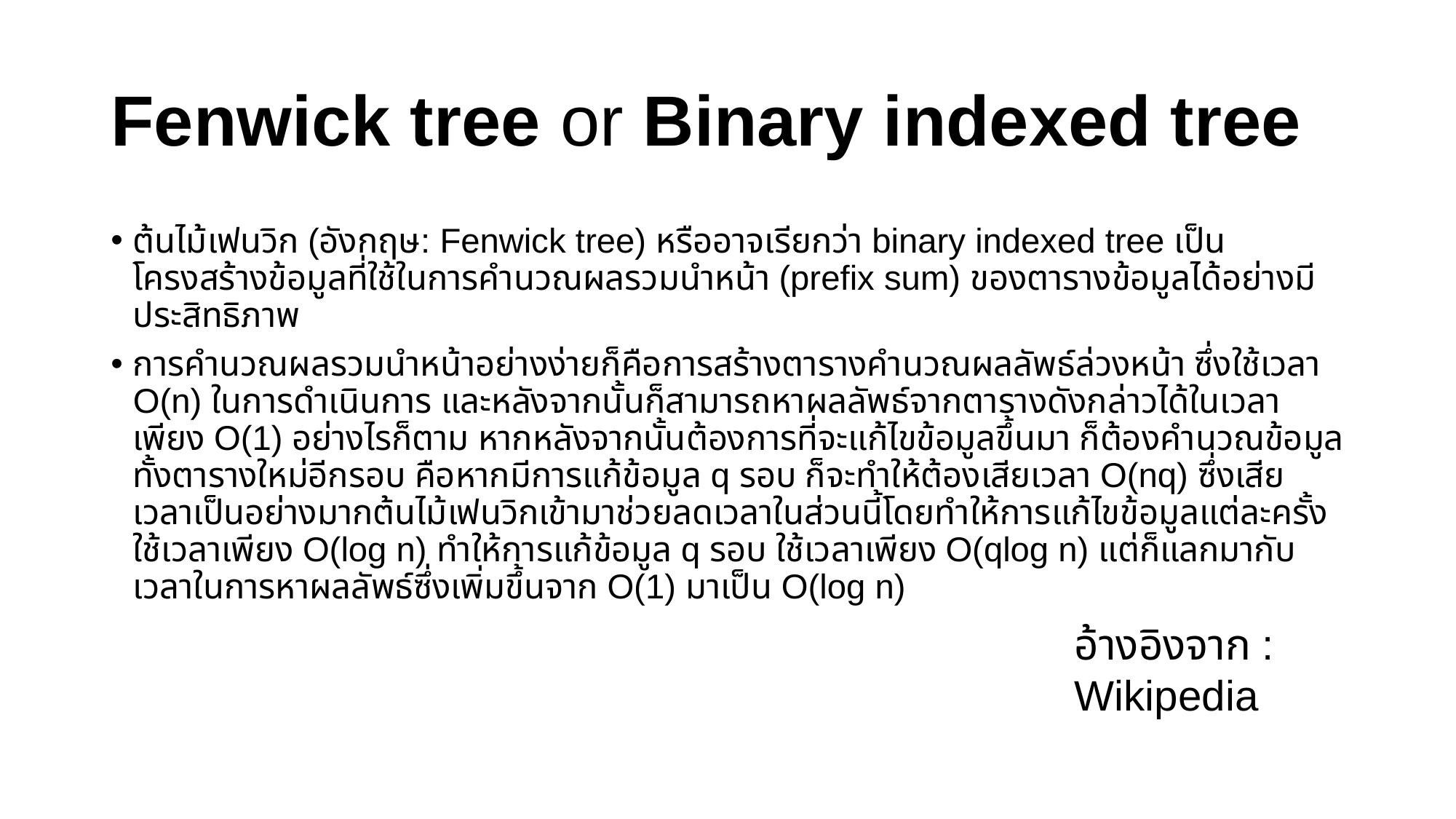

# Fenwick tree or Binary indexed tree
ต้นไม้เฟนวิก (อังกฤษ: Fenwick tree) หรืออาจเรียกว่า binary indexed tree เป็นโครงสร้างข้อมูลที่ใช้ในการคำนวณผลรวมนำหน้า (prefix sum) ของตารางข้อมูลได้อย่างมีประสิทธิภาพ
การคำนวณผลรวมนำหน้าอย่างง่ายก็คือการสร้างตารางคำนวณผลลัพธ์ล่วงหน้า ซึ่งใช้เวลา O(n) ในการดำเนินการ และหลังจากนั้นก็สามารถหาผลลัพธ์จากตารางดังกล่าวได้ในเวลาเพียง O(1) อย่างไรก็ตาม หากหลังจากนั้นต้องการที่จะแก้ไขข้อมูลขึ้นมา ก็ต้องคำนวณข้อมูลทั้งตารางใหม่อีกรอบ คือหากมีการแก้ข้อมูล q รอบ ก็จะทำให้ต้องเสียเวลา O(nq) ซึ่งเสียเวลาเป็นอย่างมากต้นไม้เฟนวิกเข้ามาช่วยลดเวลาในส่วนนี้โดยทำให้การแก้ไขข้อมูลแต่ละครั้งใช้เวลาเพียง O(log n) ทำให้การแก้ข้อมูล q รอบ ใช้เวลาเพียง O(qlog n) แต่ก็แลกมากับเวลาในการหาผลลัพธ์ซึ่งเพิ่มขึ้นจาก O(1) มาเป็น O(log n)
อ้างอิงจาก : Wikipedia